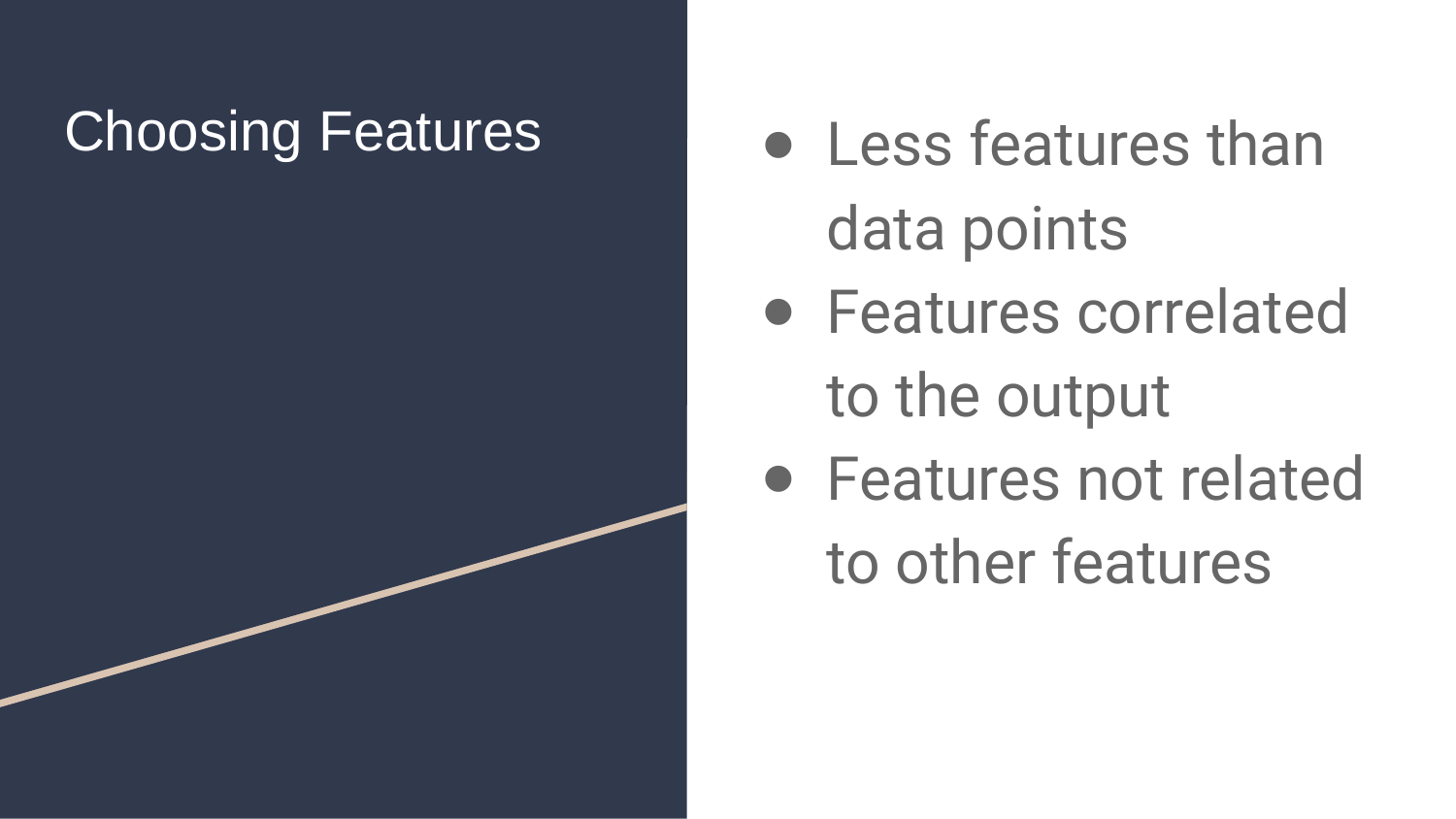

# Choosing Features
Less features than data points
Features correlated to the output
Features not related to other features